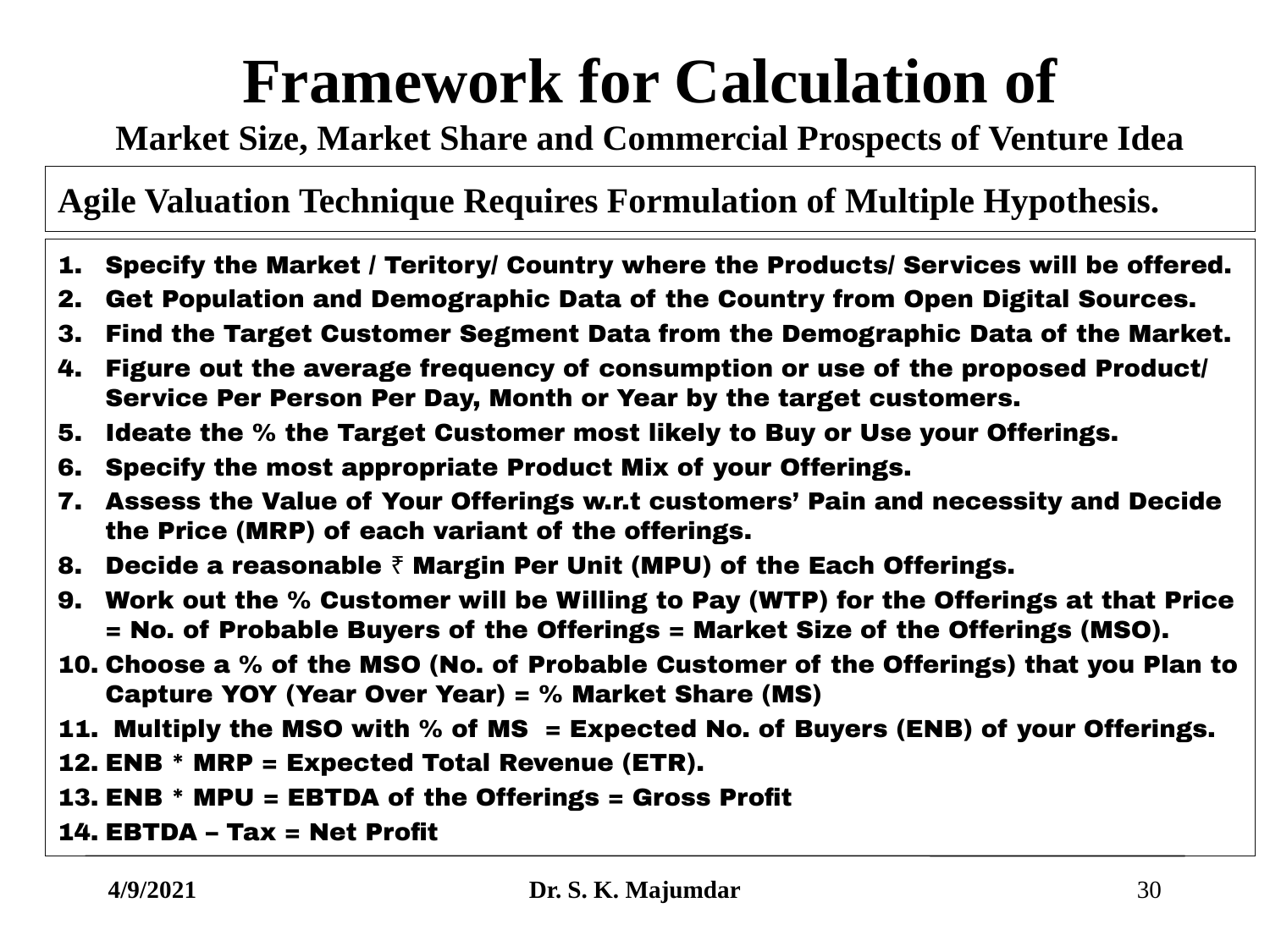

# Framework for Calculation of Market Size, Market Share and Commercial Prospects of Venture Idea
Agile Valuation Technique Requires Formulation of Multiple Hypothesis.
Specify the Market / Teritory/ Country where the Products/ Services will be offered.
Get Population and Demographic Data of the Country from Open Digital Sources.
Find the Target Customer Segment Data from the Demographic Data of the Market.
Figure out the average frequency of consumption or use of the proposed Product/ Service Per Person Per Day, Month or Year by the target customers.
Ideate the % the Target Customer most likely to Buy or Use your Offerings.
Specify the most appropriate Product Mix of your Offerings.
Assess the Value of Your Offerings w.r.t customers’ Pain and necessity and Decide the Price (MRP) of each variant of the offerings.
Decide a reasonable ₹ Margin Per Unit (MPU) of the Each Offerings.
Work out the % Customer will be Willing to Pay (WTP) for the Offerings at that Price = No. of Probable Buyers of the Offerings = Market Size of the Offerings (MSO).
Choose a % of the MSO (No. of Probable Customer of the Offerings) that you Plan to Capture YOY (Year Over Year) = % Market Share (MS)
 Multiply the MSO with % of MS  = Expected No. of Buyers (ENB) of your Offerings.
ENB * MRP = Expected Total Revenue (ETR).
ENB * MPU = EBTDA of the Offerings = Gross Profit
EBTDA – Tax = Net Profit
4/9/2021
Dr. S. K. Majumdar
30